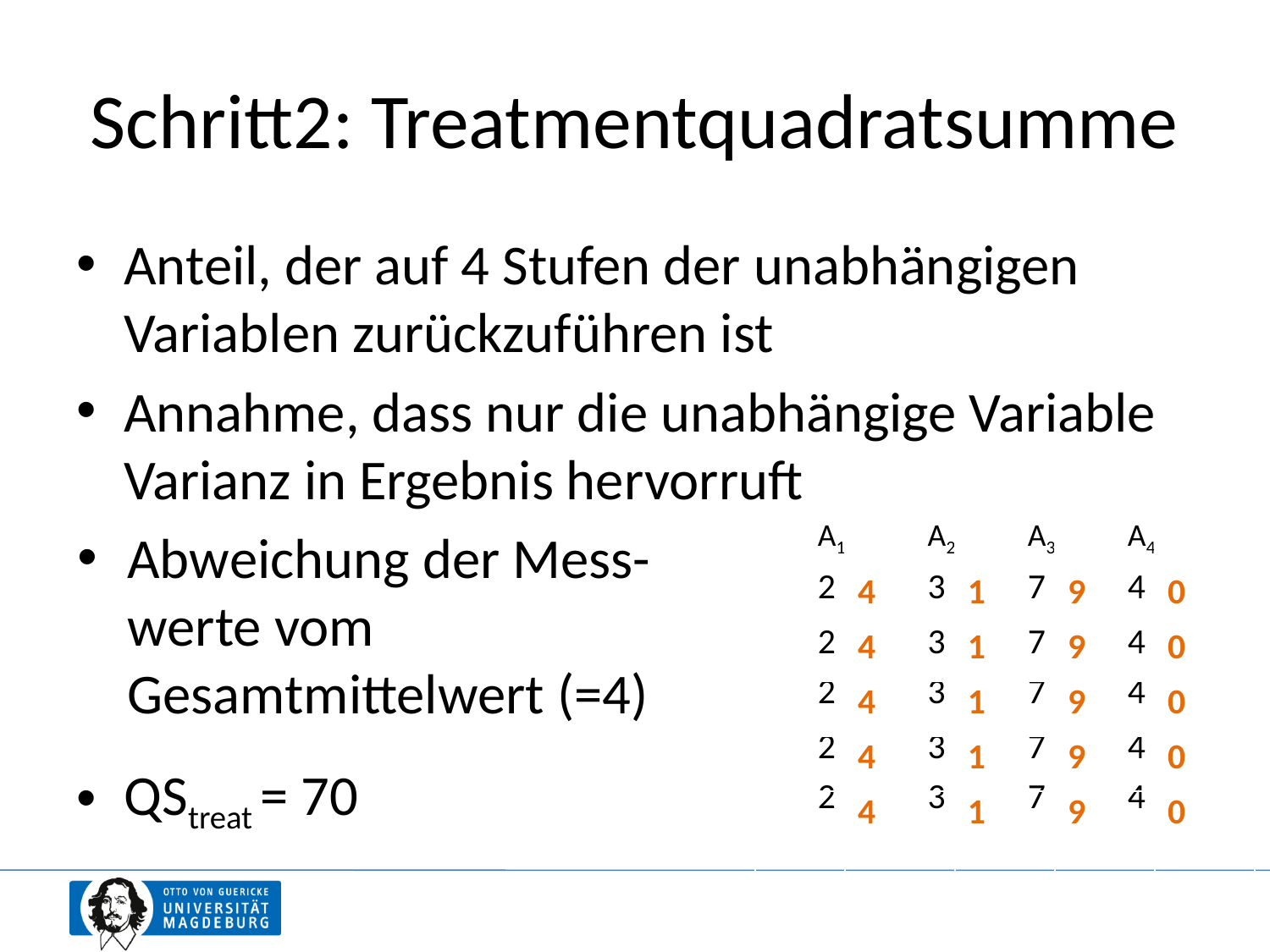

# Schritt2: Treatmentquadratsumme
Anteil, der auf 4 Stufen der unabhängigen Variablen zurückzuführen ist
Annahme, dass nur die unabhängige Variable Varianz in Ergebnis hervorruft

QStreat = 70
Abweichung der Mess-werte vom Gesamtmittelwert (=4)
|  | A1 | A2 | A3 | A4 |
| --- | --- | --- | --- | --- |
|  | 2 | 3 | 7 | 4 |
|  | 2 | 3 | 7 | 4 |
|  | 2 | 3 | 7 | 4 |
|  | 2 | 3 | 7 | 4 |
|  | 2 | 3 | 7 | 4 |
|  |  |  |  |  |
| --- | --- | --- | --- | --- |
|  | 4 | 1 | 9 | 0 |
|  | 4 | 1 | 9 | 0 |
|  | 4 | 1 | 9 | 0 |
|  | 4 | 1 | 9 | 0 |
|  | 4 | 1 | 9 | 0 |
|  |  |  |  |  |